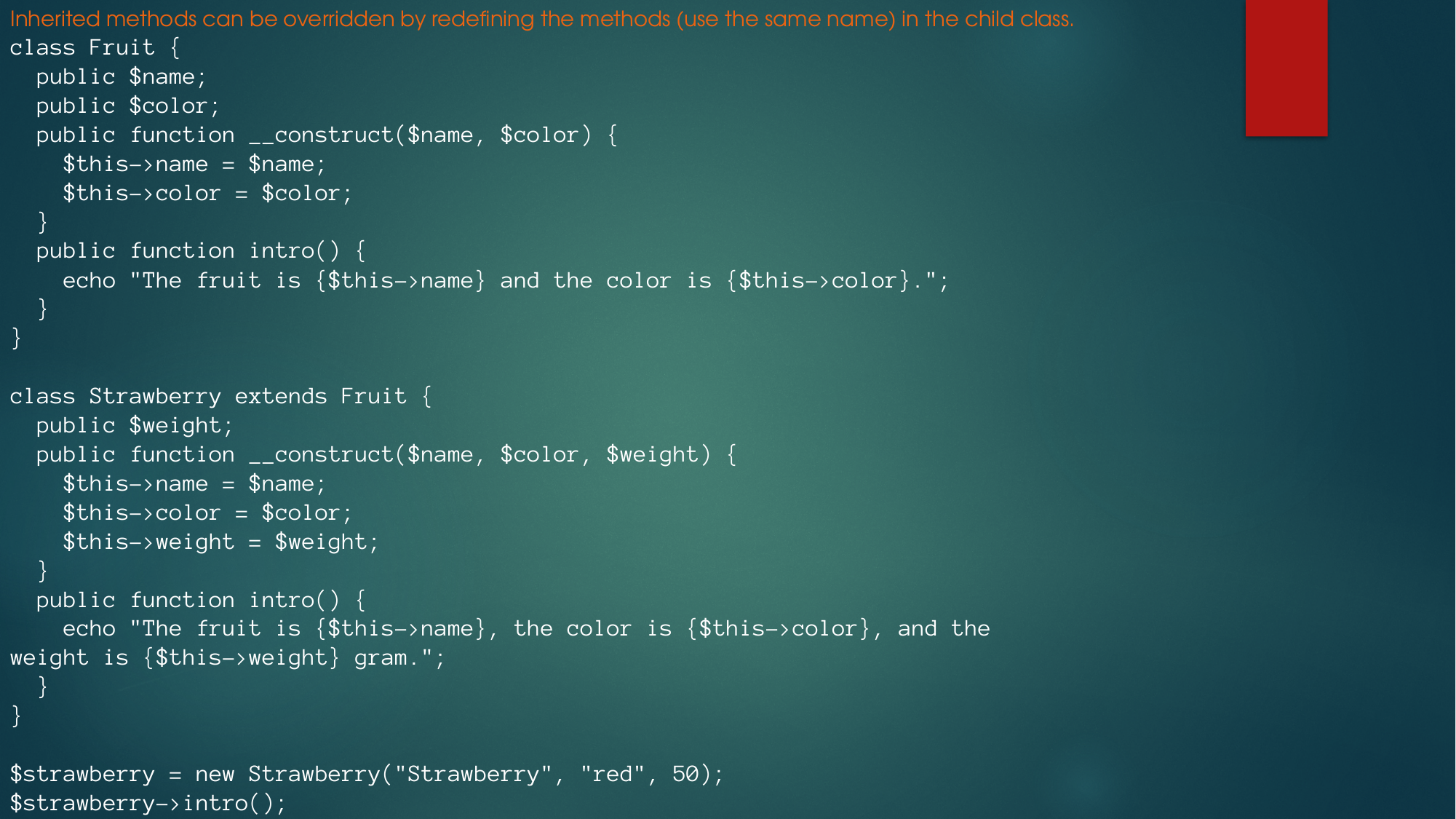

Inherited methods can be overridden by redefining the methods (use the same name) in the child class.
class Fruit {
  public $name;
  public $color;
  public function __construct($name, $color) {
    $this->name = $name;
    $this->color = $color;
  }
  public function intro() {
    echo "The fruit is {$this->name} and the color is {$this->color}.";
  }
}
class Strawberry extends Fruit {
  public $weight;
  public function __construct($name, $color, $weight) {
    $this->name = $name;
    $this->color = $color;
    $this->weight = $weight;
  }
  public function intro() {
    echo "The fruit is {$this->name}, the color is {$this->color}, and the weight is {$this->weight} gram.";
  }
}
$strawberry = new Strawberry("Strawberry", "red", 50);
$strawberry->intro();